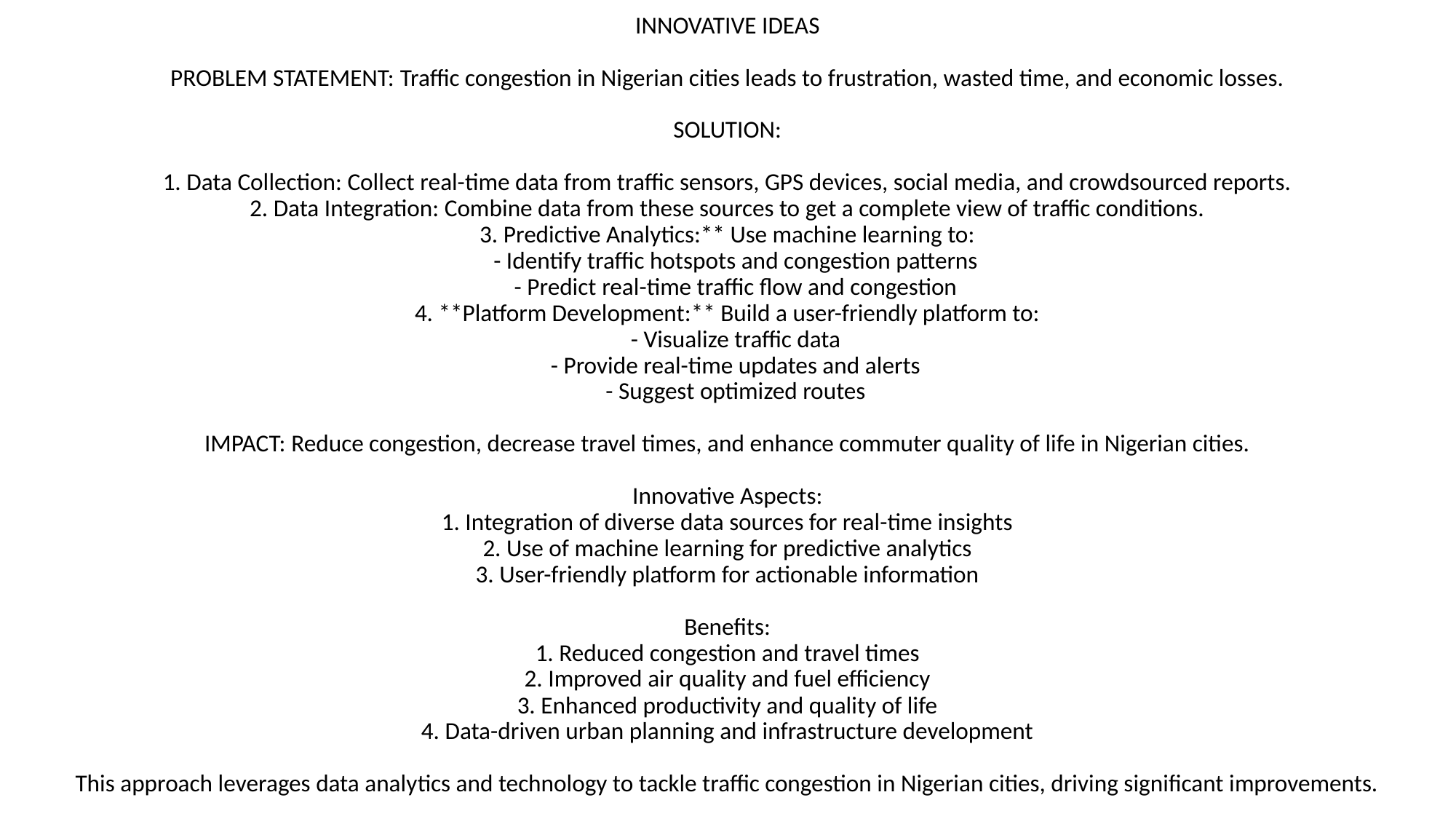

# INNOVATIVE IDEAS PROBLEM STATEMENT: Traffic congestion in Nigerian cities leads to frustration, wasted time, and economic losses. SOLUTION: 1. Data Collection: Collect real-time data from traffic sensors, GPS devices, social media, and crowdsourced reports. 2. Data Integration: Combine data from these sources to get a complete view of traffic conditions. 3. Predictive Analytics:** Use machine learning to: - Identify traffic hotspots and congestion patterns - Predict real-time traffic flow and congestion 4. **Platform Development:** Build a user-friendly platform to: - Visualize traffic data - Provide real-time updates and alerts - Suggest optimized routes IMPACT: Reduce congestion, decrease travel times, and enhance commuter quality of life in Nigerian cities. Innovative Aspects: 1. Integration of diverse data sources for real-time insights 2. Use of machine learning for predictive analytics 3. User-friendly platform for actionable information Benefits: 1. Reduced congestion and travel times 2. Improved air quality and fuel efficiency 3. Enhanced productivity and quality of life 4. Data-driven urban planning and infrastructure development This approach leverages data analytics and technology to tackle traffic congestion in Nigerian cities, driving significant improvements.